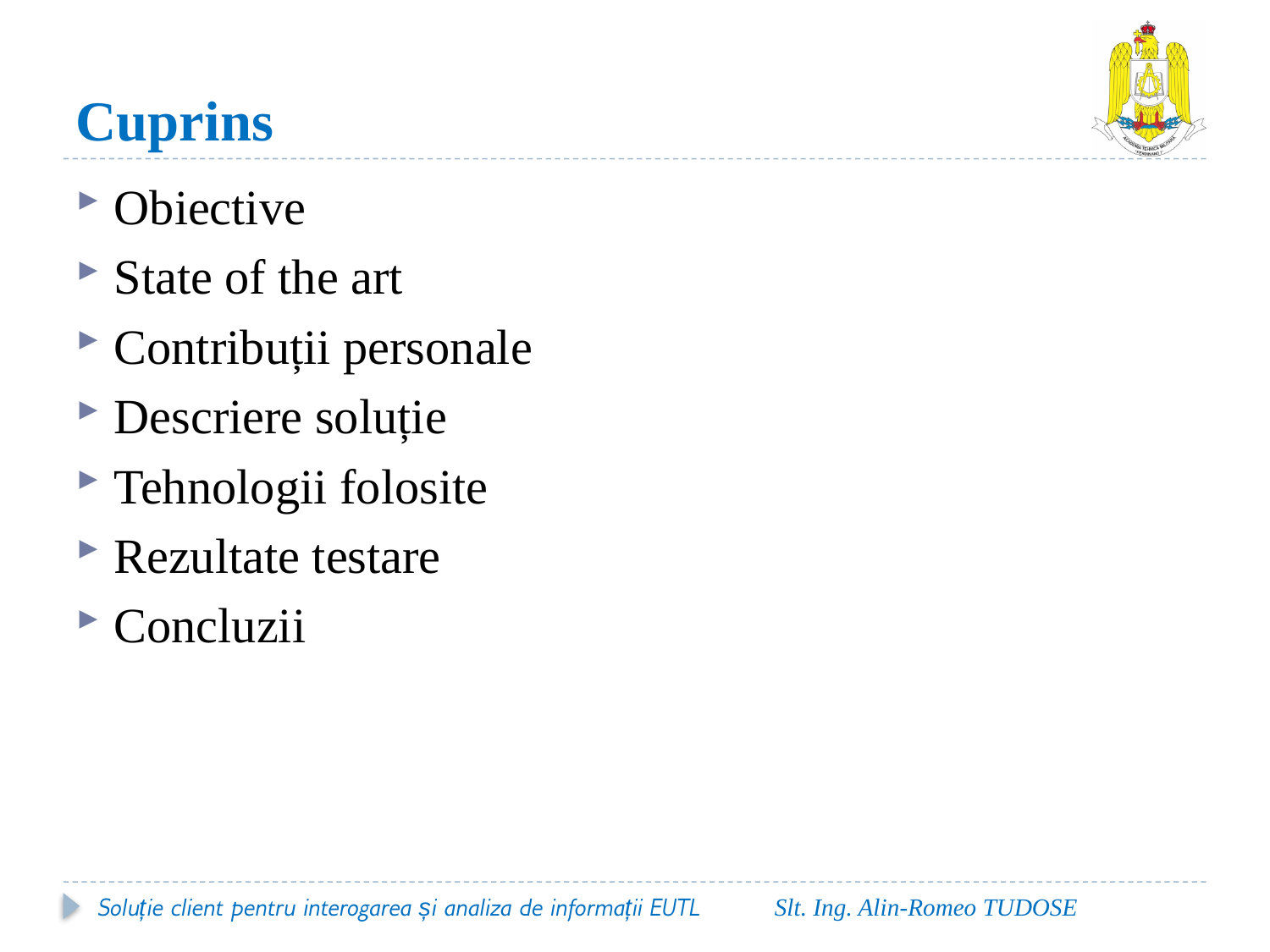

# Cuprins
Obiective
State of the art
Contribuții personale
Descriere soluție
Tehnologii folosite
Rezultate testare
Concluzii
Soluție client pentru interogarea și analiza de informații EUTL
Slt. Ing. Alin-Romeo TUDOSE